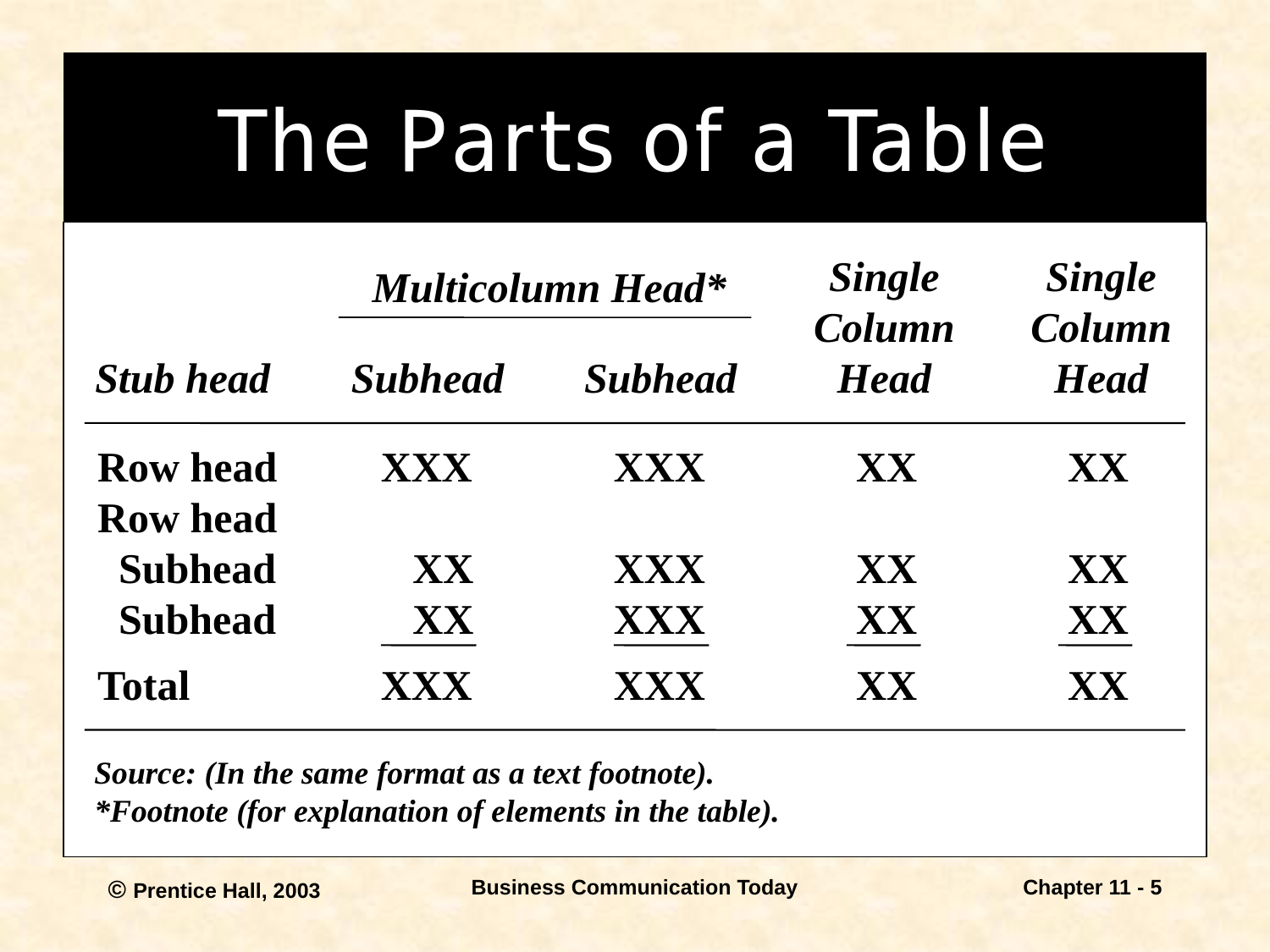

# The Parts of a Table

Single
Column
Head
Single
Column
Head
Multicolumn Head*

Stub head
Subhead
Subhead

Row head
Row head
  Subhead
  Subhead
Total
XXX

   XX
   XX
XXX
XXX

XXX
XXX
XXX
XX

XX
XX
XX
XX

XX
XX
XX

Source: (In the same format as a text footnote).
*Footnote (for explanation of elements in the table).
© Prentice Hall, 2003
Business Communication Today
Chapter 11 - 5